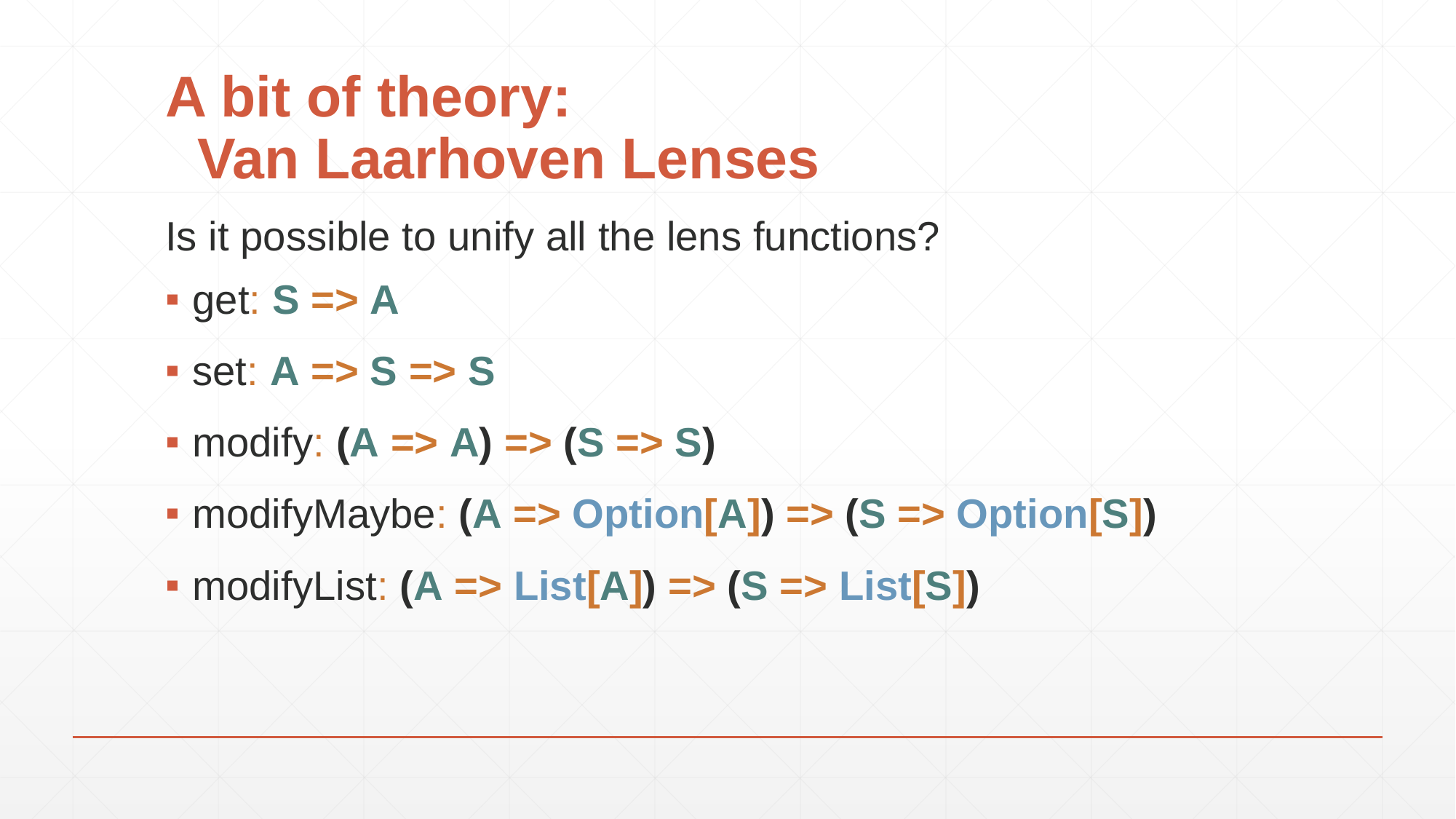

# A bit of theory: Van Laarhoven Lenses
Is it possible to unify all the lens functions?
get: S => A
set: A => S => S
modify: (A => A) => (S => S)
modifyMaybe: (A => Option[A]) => (S => Option[S])
modifyList: (A => List[A]) => (S => List[S])